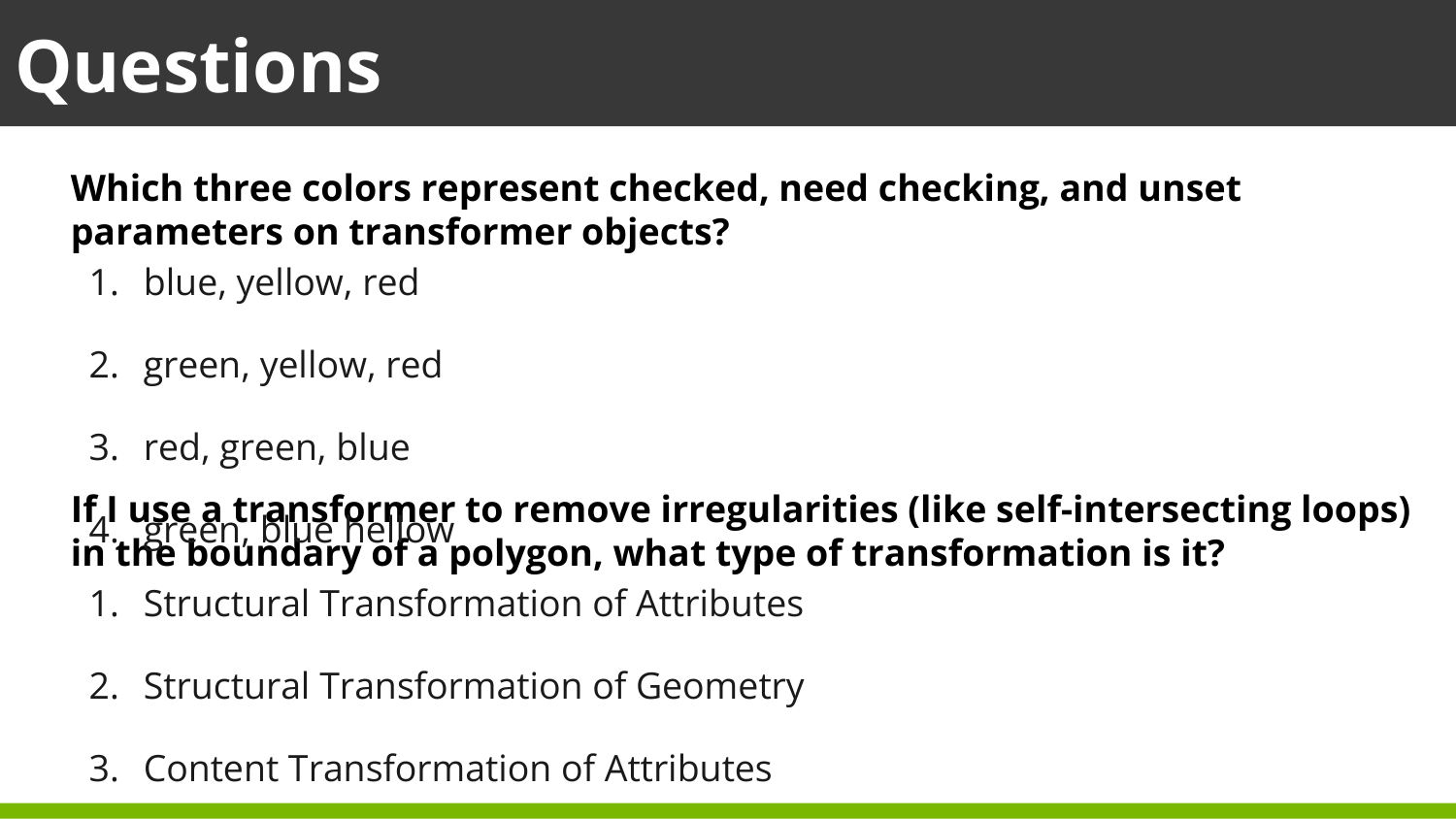

Questions

Which three colors represent checked, need checking, and unset parameters on transformer objects?
blue, yellow, red
green, yellow, red
red, green, blue
green, blue hellow

If I use a transformer to remove irregularities (like self-intersecting loops) in the boundary of a polygon, what type of transformation is it?
Structural Transformation of Attributes
Structural Transformation of Geometry
Content Transformation of Attributes
Content Transformation of Geometry